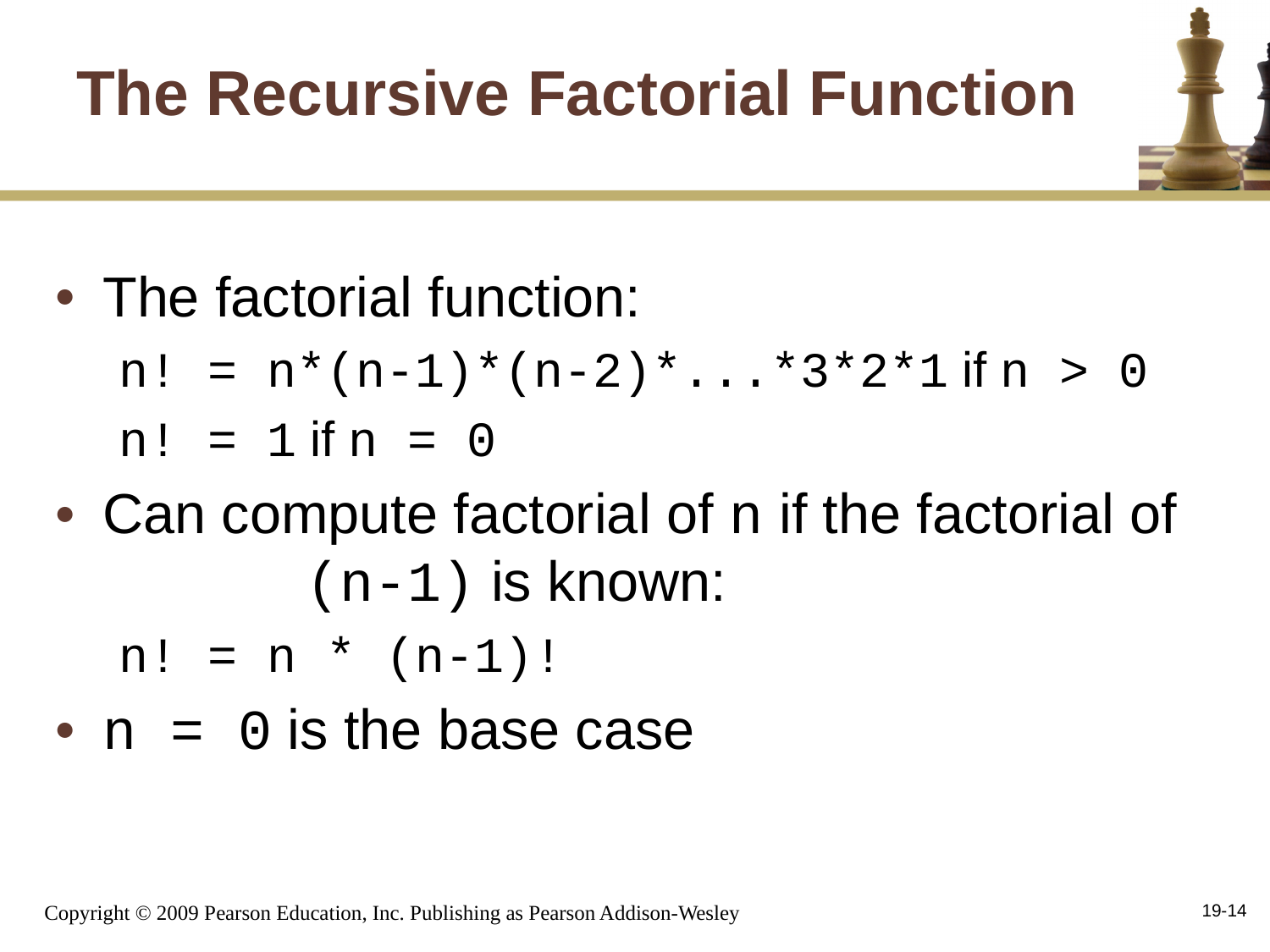

# The Recursive Factorial Function
The factorial function:
n! = n*(n-1)*(n-2)*...*3*2*1 if n > 0
n! = 1 if n = 0
Can compute factorial of n if the factorial of              (n-1) is known:
n! = n * (n-1)!
n = 0 is the base case
19-14